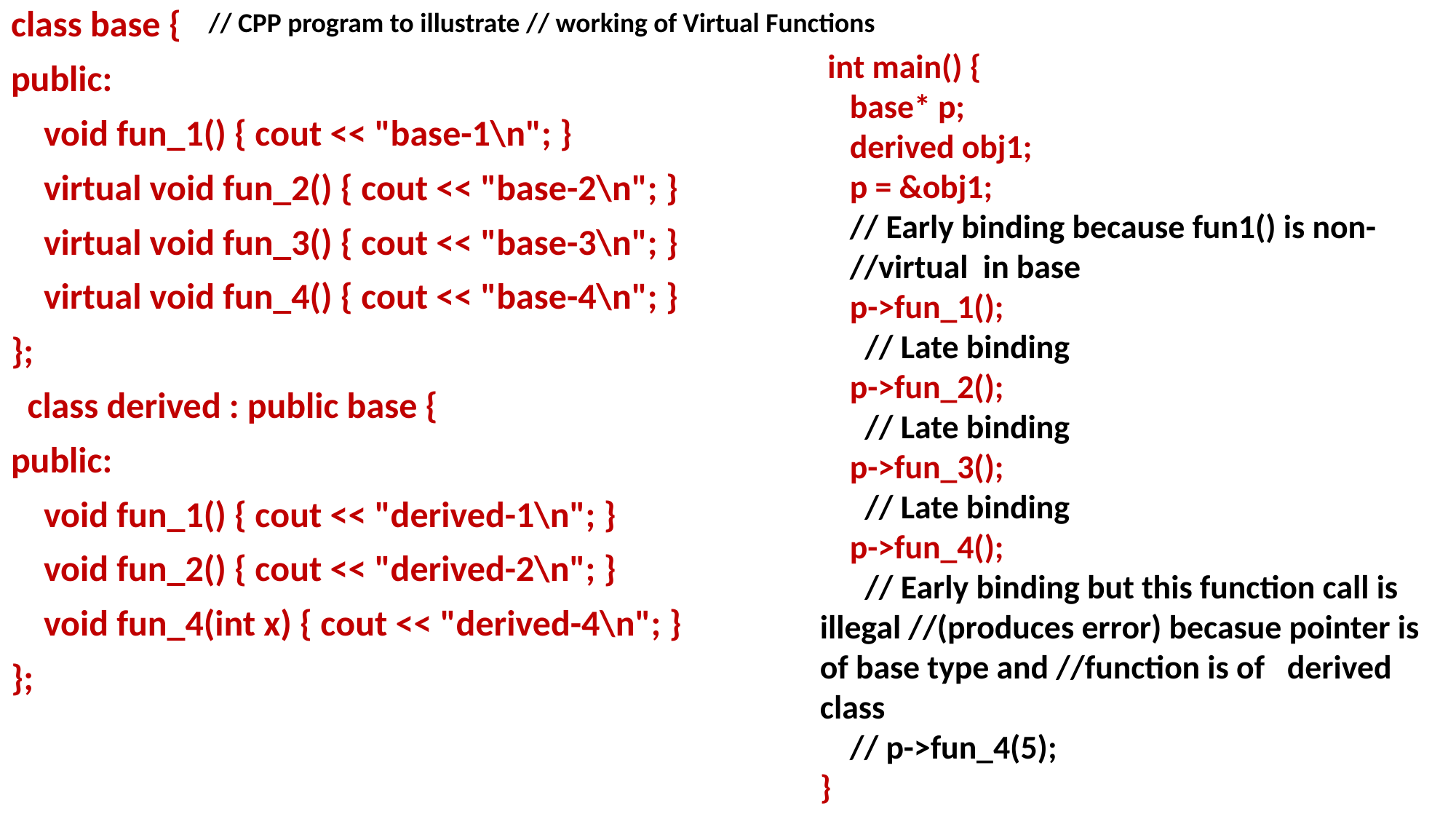

class base {
public:
    void fun_1() { cout << "base-1\n"; }
    virtual void fun_2() { cout << "base-2\n"; }
    virtual void fun_3() { cout << "base-3\n"; }
    virtual void fun_4() { cout << "base-4\n"; }
};
  class derived : public base {
public:
    void fun_1() { cout << "derived-1\n"; }
    void fun_2() { cout << "derived-2\n"; }
    void fun_4(int x) { cout << "derived-4\n"; }
};

// CPP program to illustrate // working of Virtual Functions
 int main() {
    base* p;
    derived obj1;
    p = &obj1;
    // Early binding because fun1() is non-
    //virtual  in base
    p->fun_1();
      // Late binding
    p->fun_2();
      // Late binding
    p->fun_3();
      // Late binding
    p->fun_4();
      // Early binding but this function call is   illegal //(produces error) becasue pointer is of base type and //function is of   derived class
    // p->fun_4(5);
}